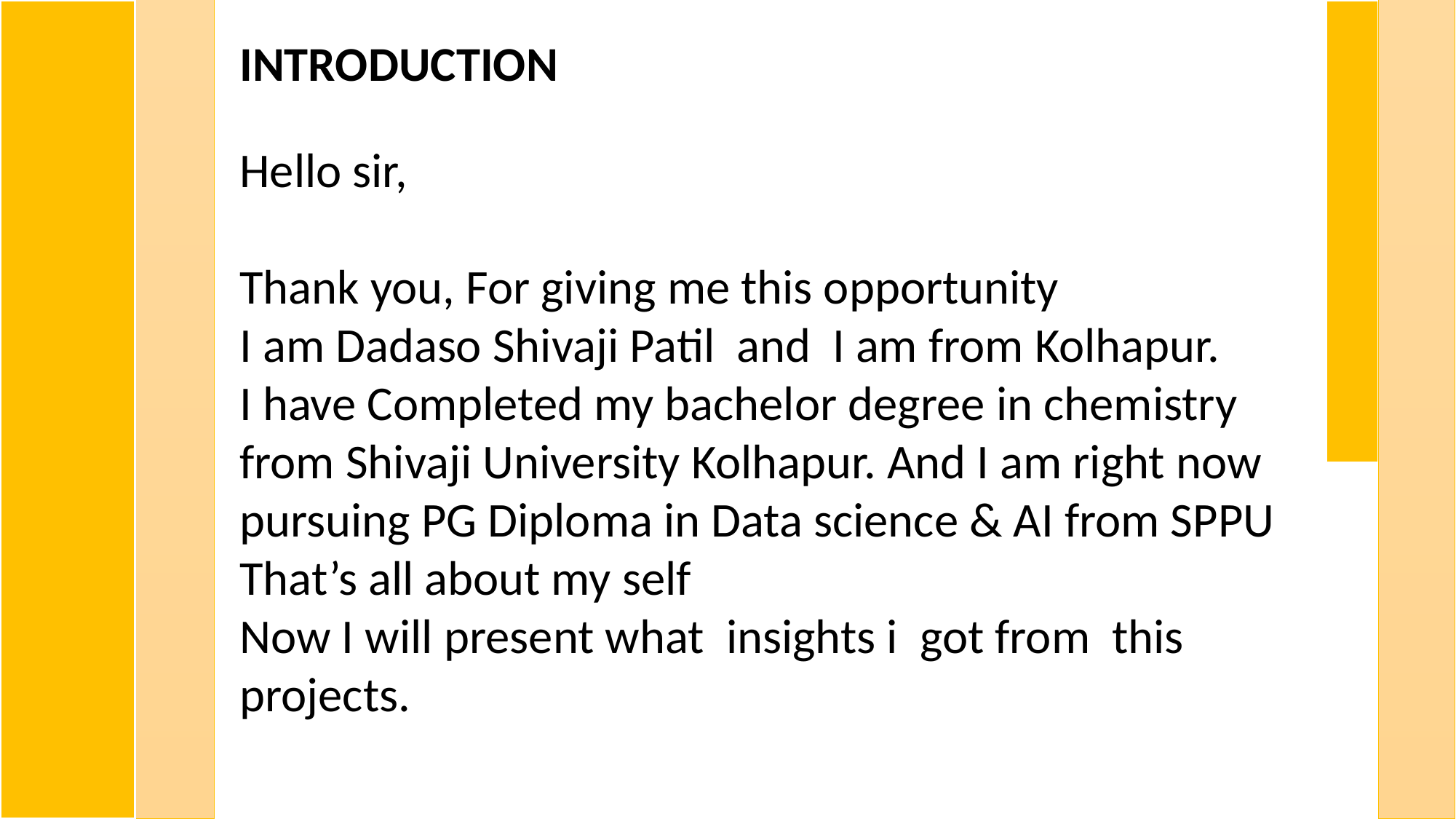

INTRODUCTION
Hello sir,
Thank you, For giving me this opportunity
I am Dadaso Shivaji Patil  and  I am from Kolhapur.
I have Completed my bachelor degree in chemistry from Shivaji University Kolhapur. And I am right now pursuing PG Diploma in Data science & AI from SPPU That’s all about my self
Now I will present what  insights i  got from  this projects.